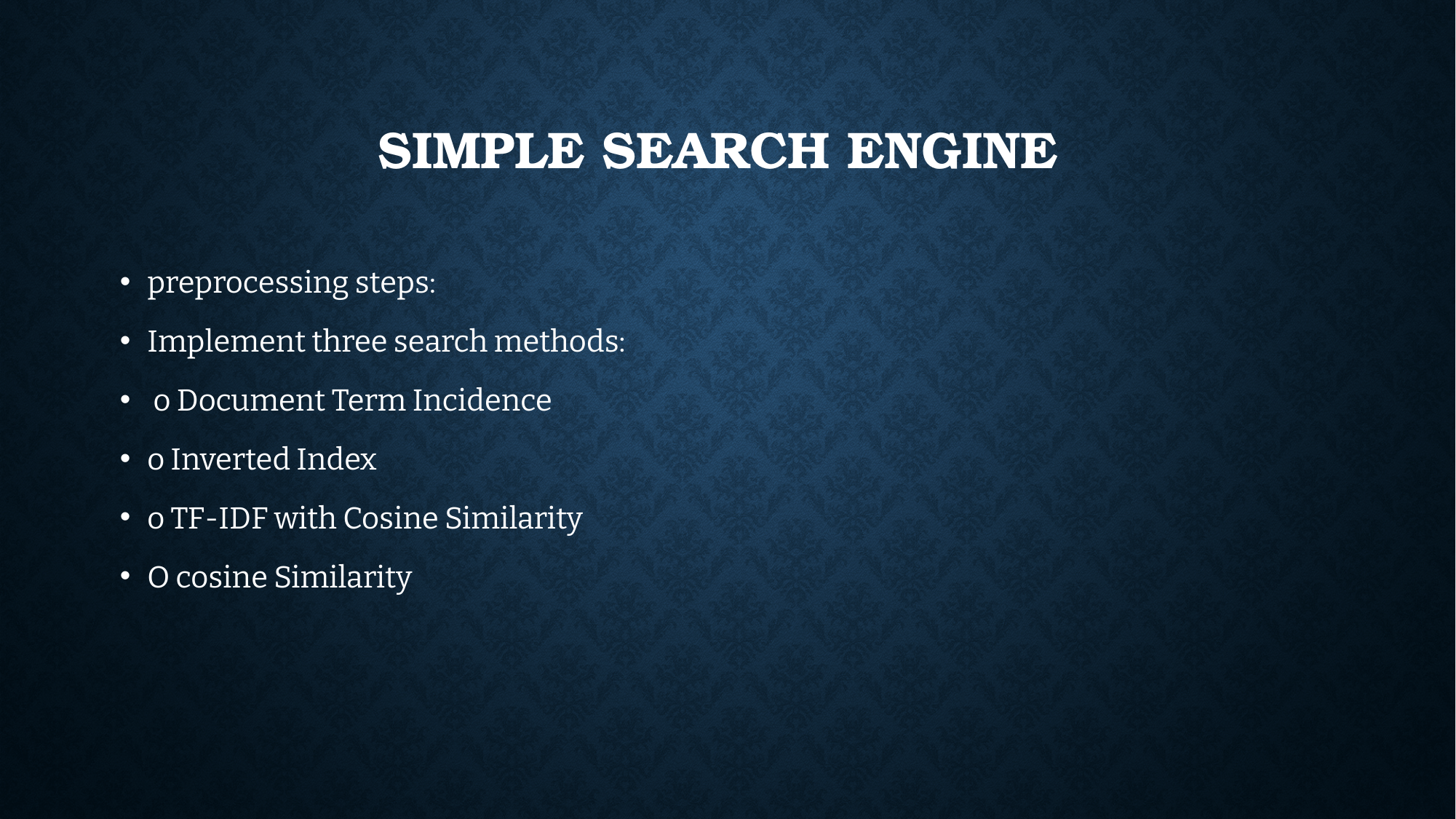

# Simple search engine
preprocessing steps:
Implement three search methods:
 o Document Term Incidence
o Inverted Index
o TF-IDF with Cosine Similarity
O cosine Similarity